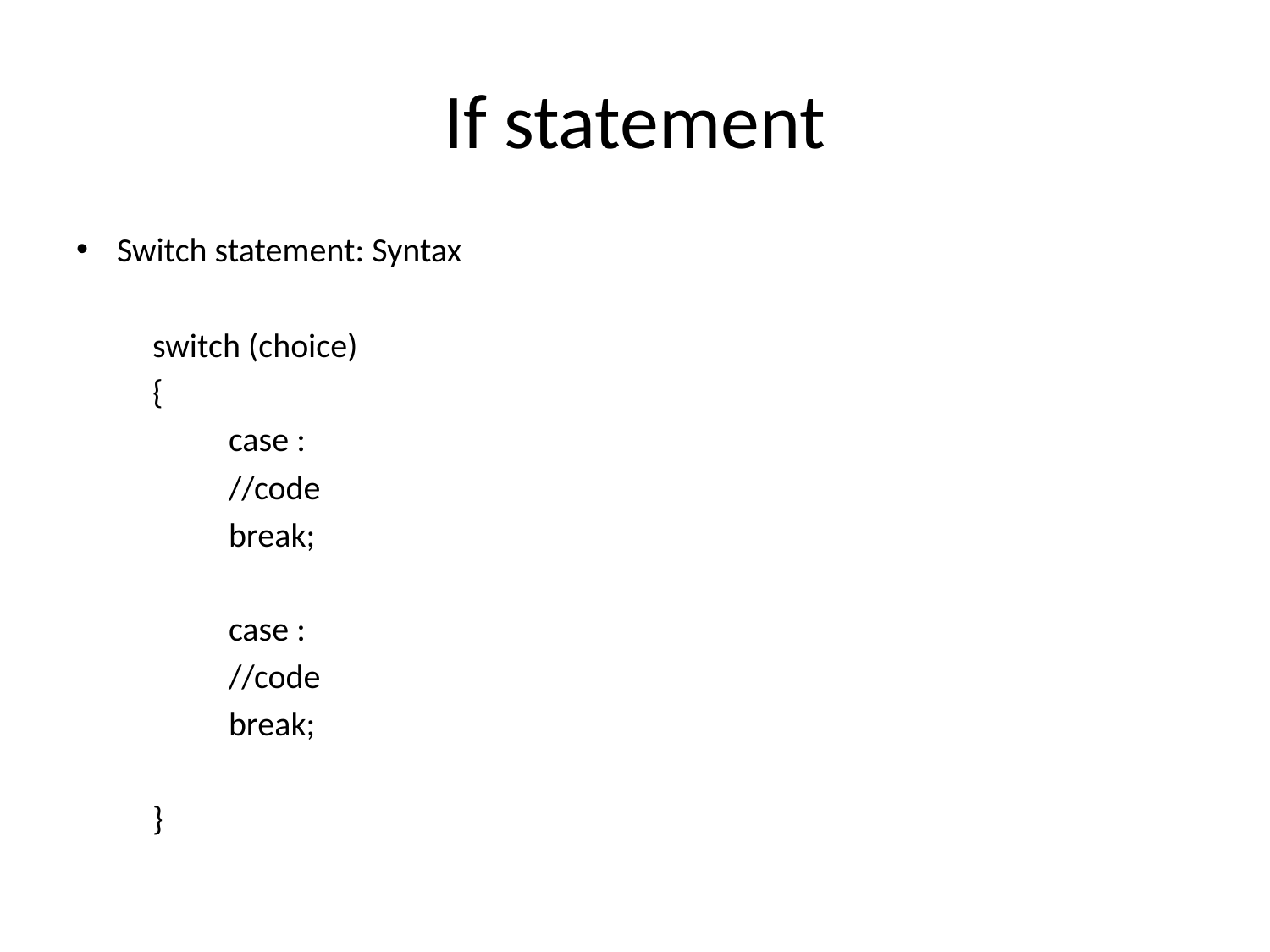

# If statement
Switch statement: Syntax

	switch (choice)
	{
		case :
		//code
		break;

		case :
		//code
		break;

	}